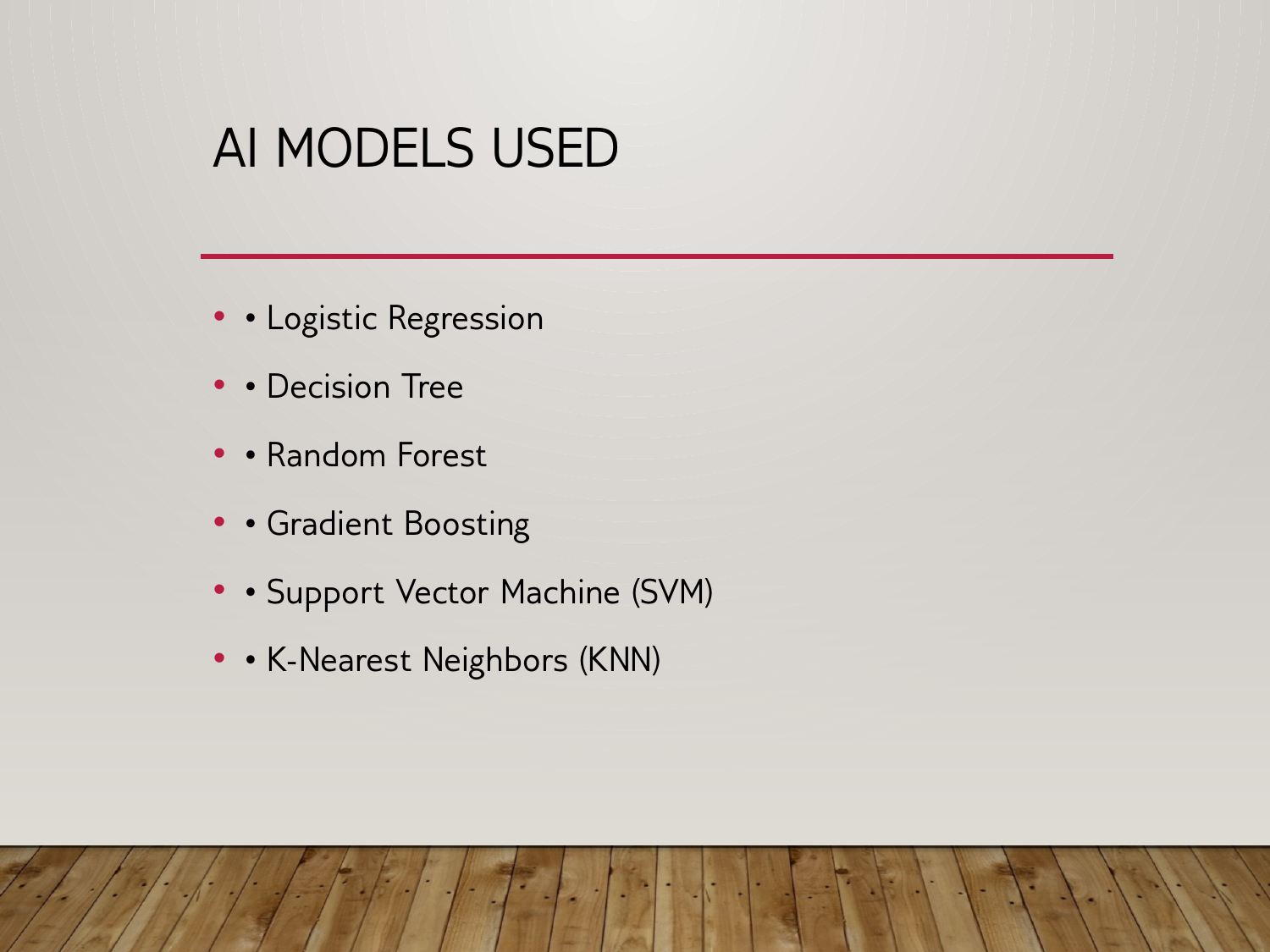

# AI Models Used
• Logistic Regression
• Decision Tree
• Random Forest
• Gradient Boosting
• Support Vector Machine (SVM)
• K-Nearest Neighbors (KNN)